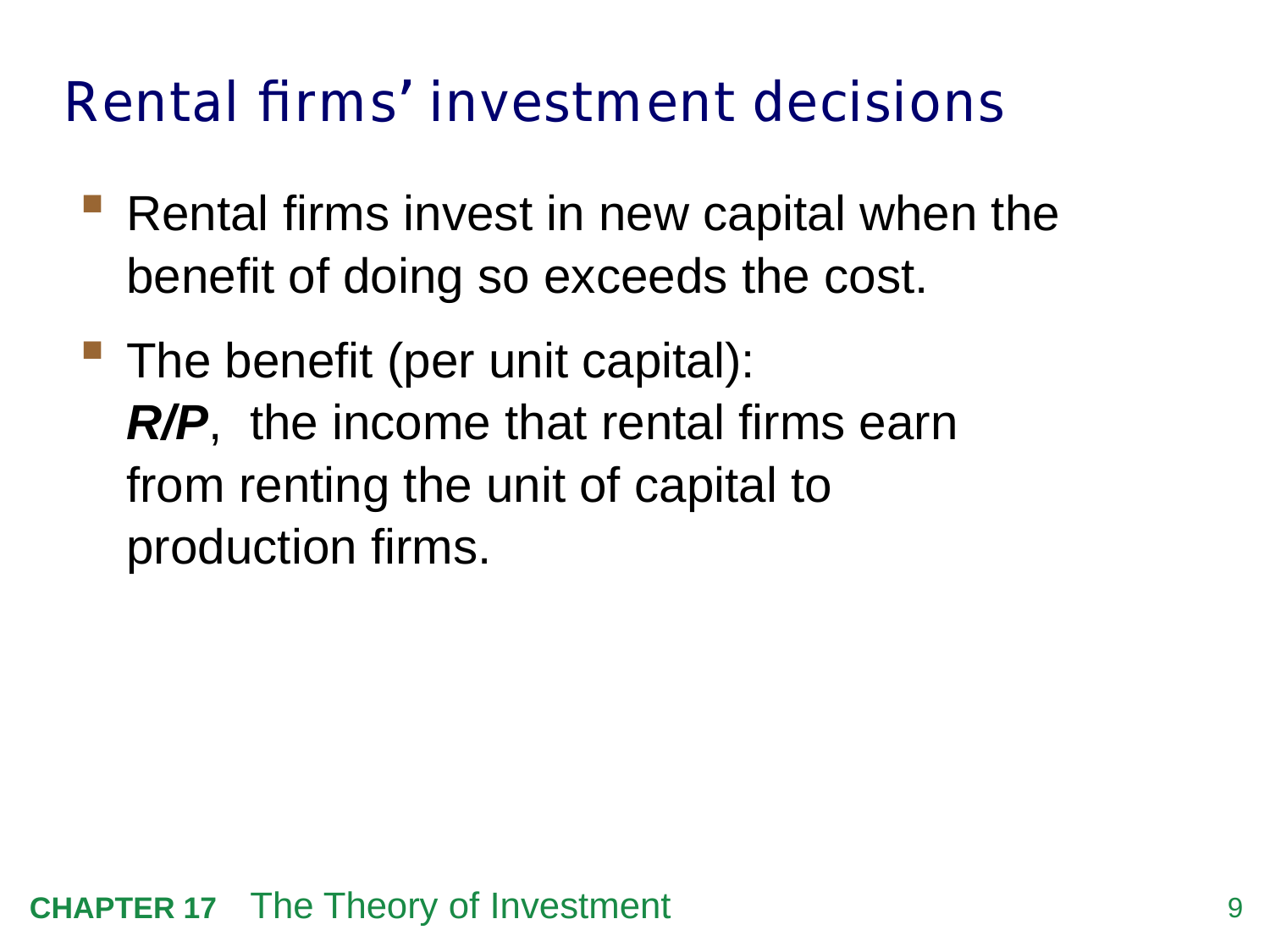

# Rental firms’ investment decisions
Rental firms invest in new capital when the benefit of doing so exceeds the cost.
The benefit (per unit capital):
R/P,  the income that rental firms earn
from renting the unit of capital to
production firms.